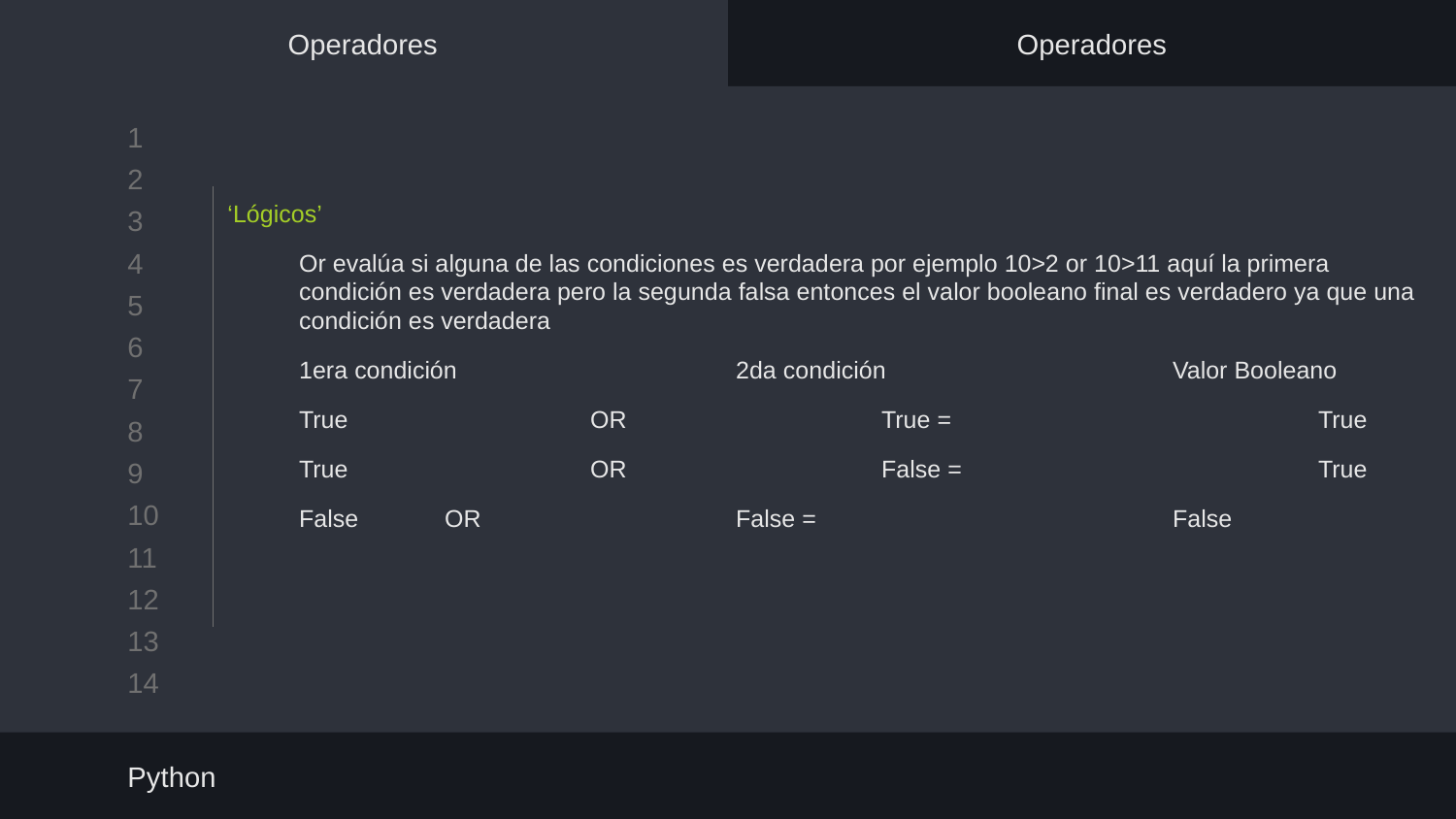

Operadores
Operadores
‘Lógicos’
Or evalúa si alguna de las condiciones es verdadera por ejemplo 10>2 or 10>11 aquí la primera condición es verdadera pero la segunda falsa entonces el valor booleano final es verdadero ya que una condición es verdadera
1era condición		2da condición		Valor Booleano
True 		OR		True = 			True
True 		OR		False = 			True
False 	OR 		False = 			False

Python